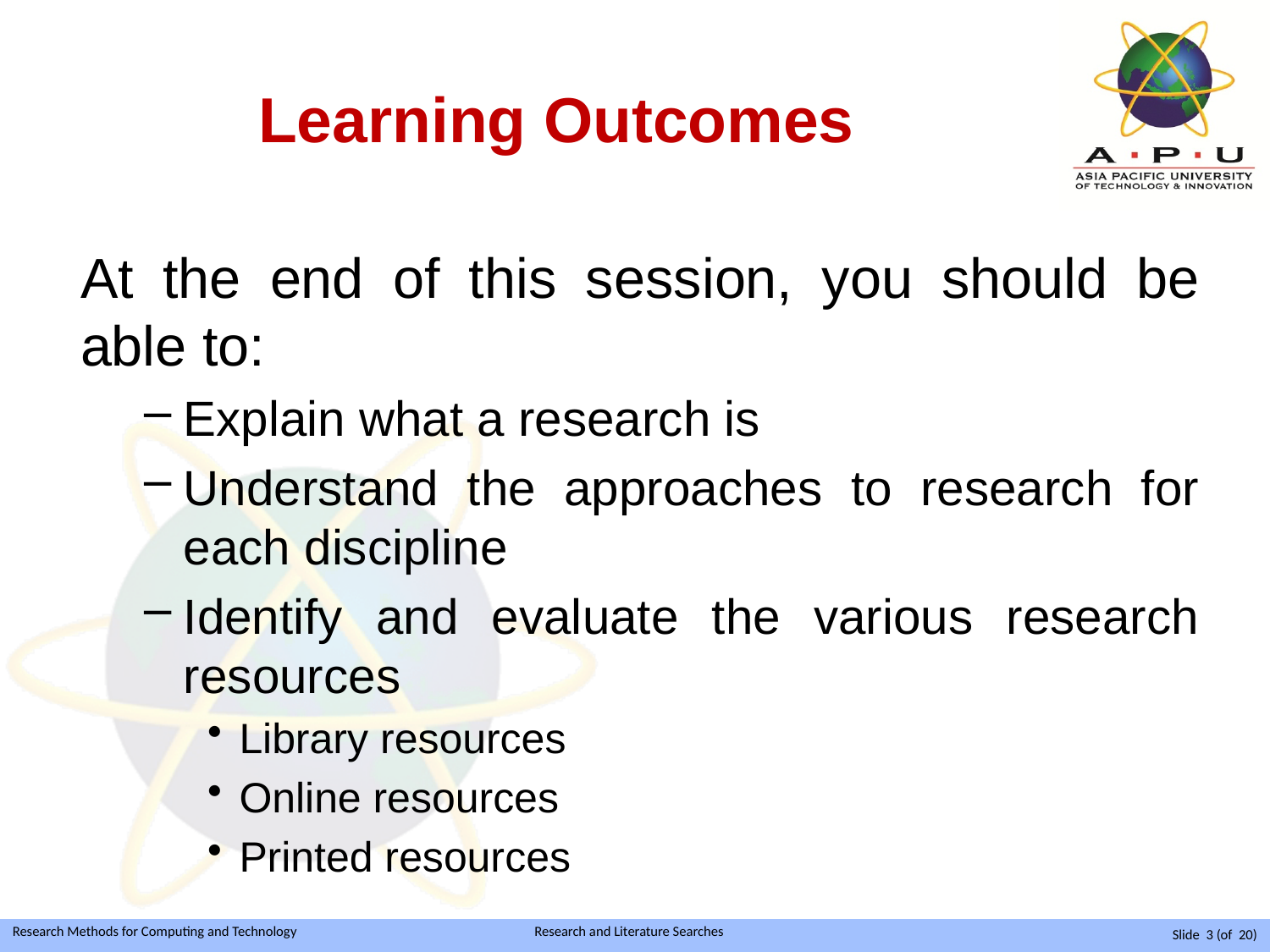

# Learning Outcomes
At the end of this session, you should be able to:
Explain what a research is
Understand the approaches to research for each discipline
Identify and evaluate the various research resources
Library resources
Online resources
Printed resources
Slide  3 (of  20)